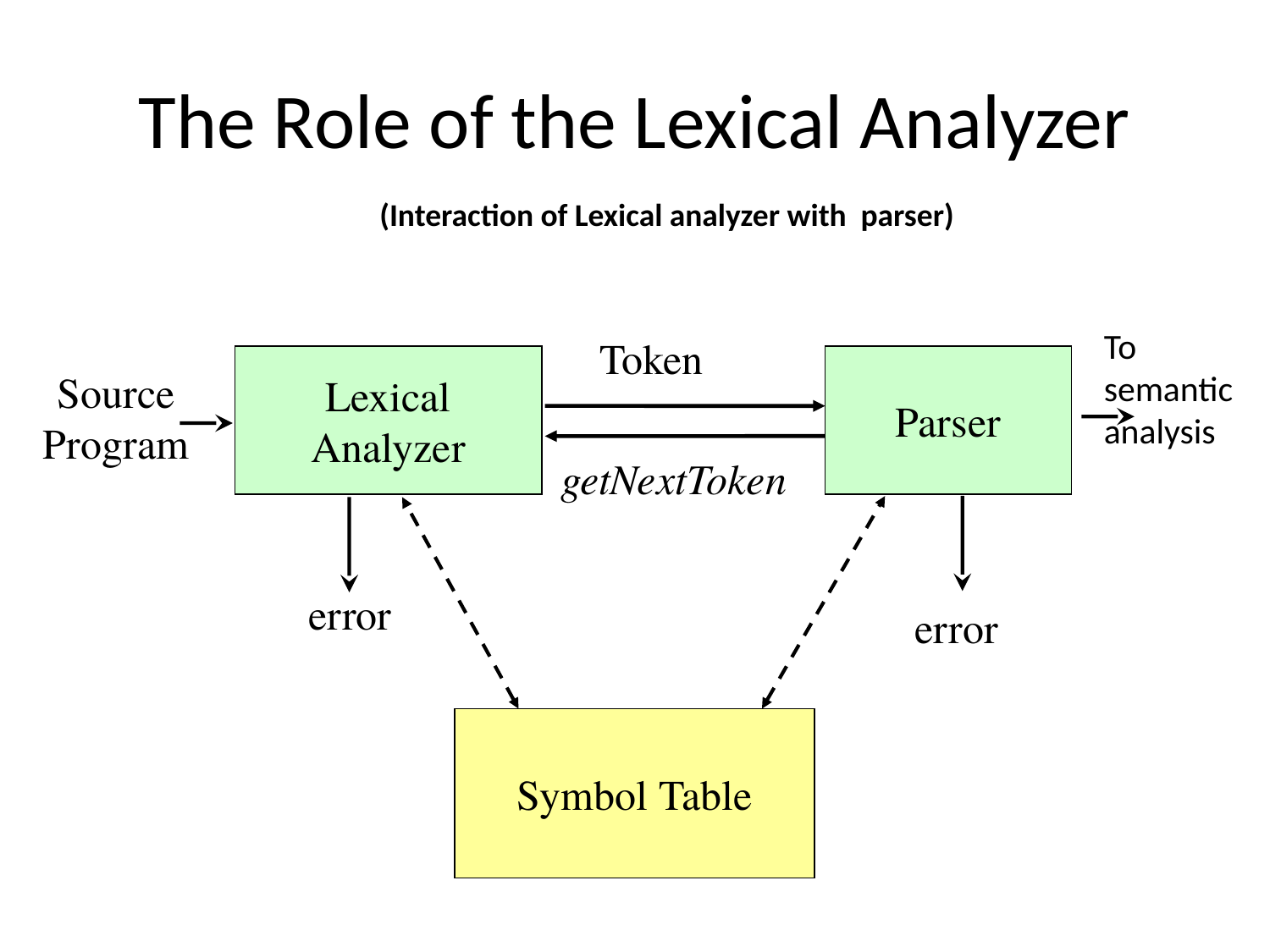

# The Role of the Lexical Analyzer
(Interaction of Lexical analyzer with  parser)
To semantic
analysis
Token
Lexical
Analyzer
Parser
Source
Program

getNextToken

error
error
Symbol Table